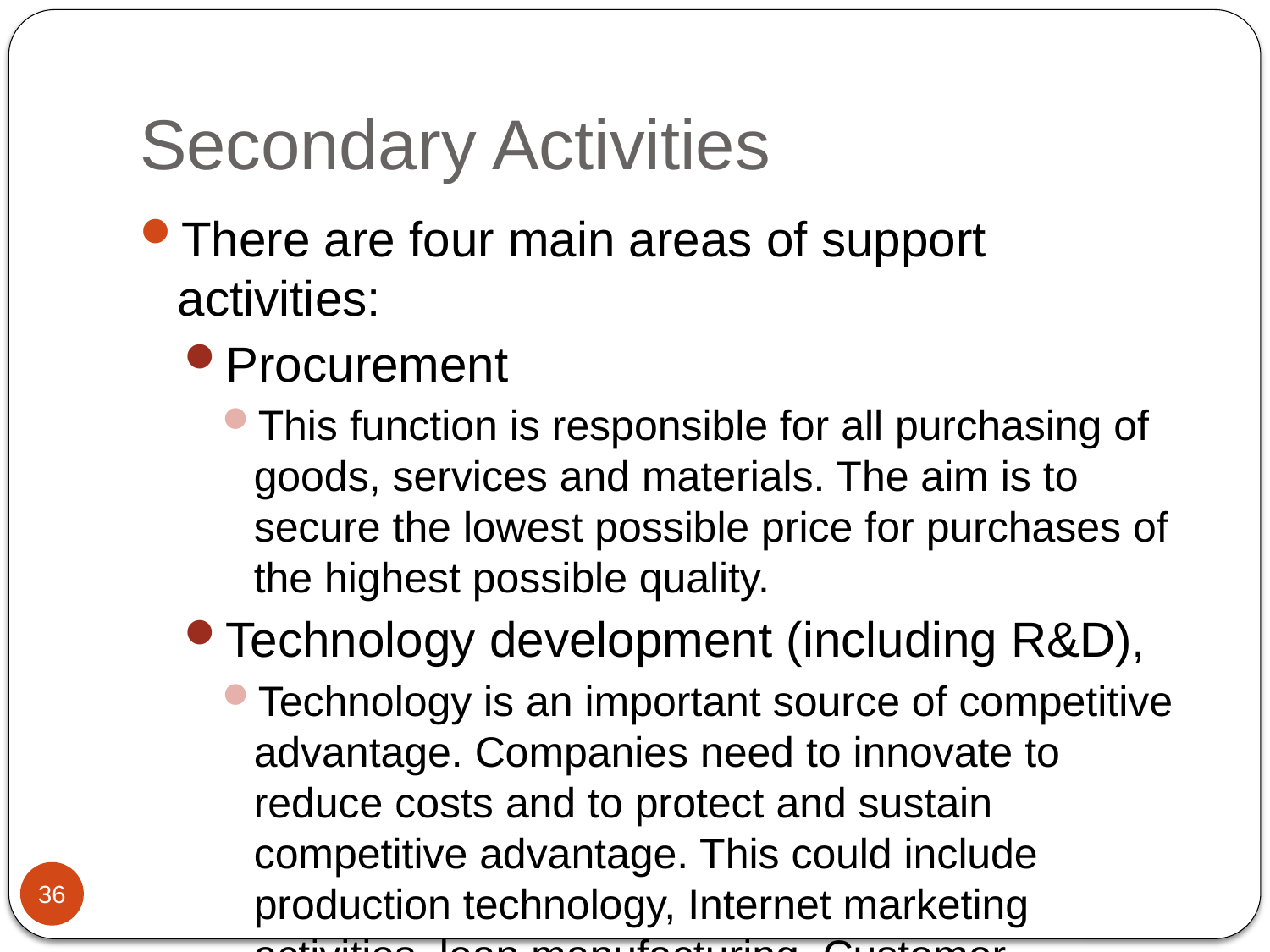

# Secondary Activities
There are four main areas of support activities:
Procurement
This function is responsible for all purchasing of goods, services and materials. The aim is to secure the lowest possible price for purchases of the highest possible quality.
Technology development (including R&D),
Technology is an important source of competitive advantage. Companies need to innovate to reduce costs and to protect and sustain competitive advantage. This could include production technology, Internet marketing activities, lean manufacturing, Customer Relationship Management (CRM), and many other technological developments.
36